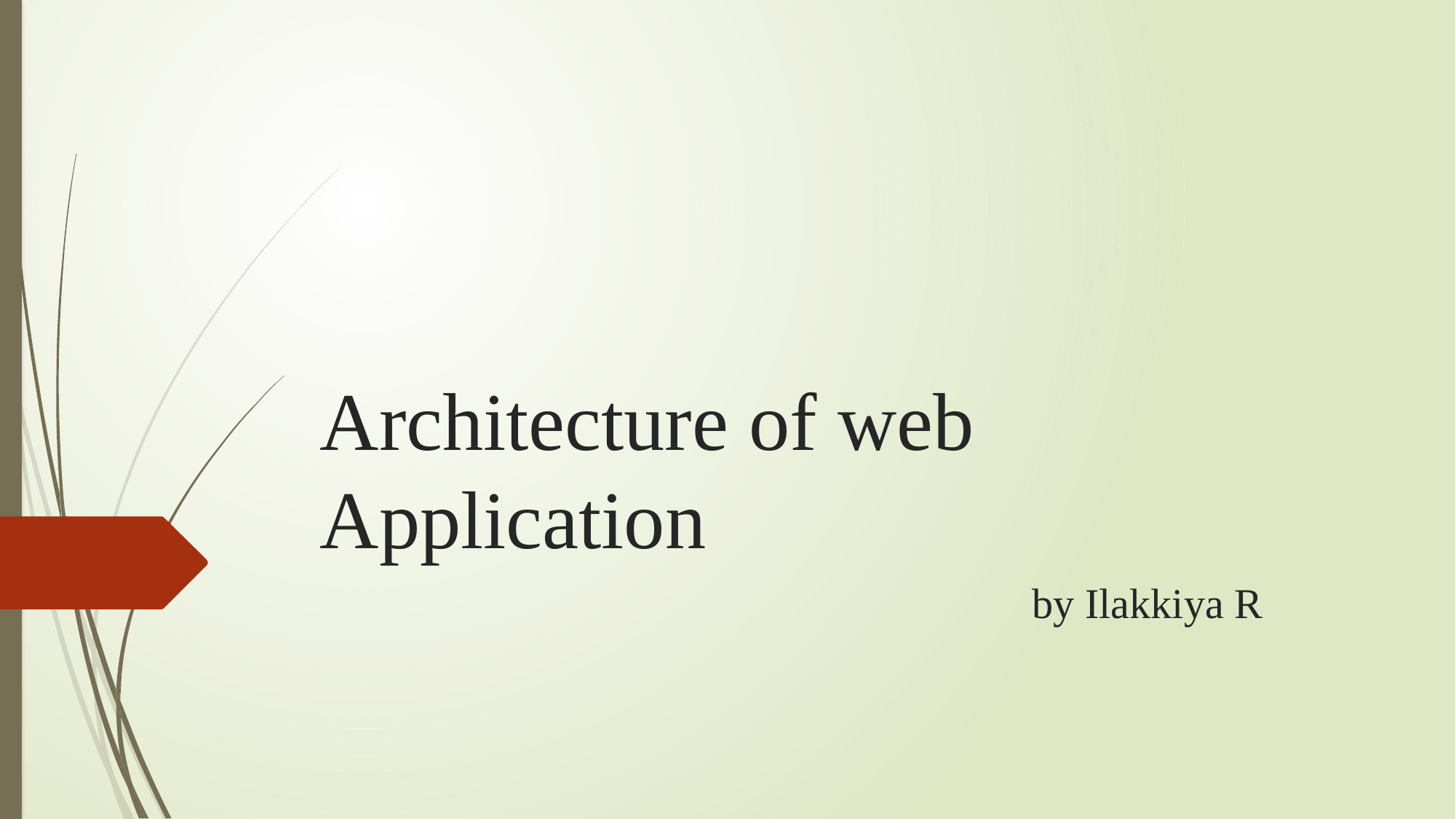

# Architecture of web Application
                                                                                                       by Ilakkiya R